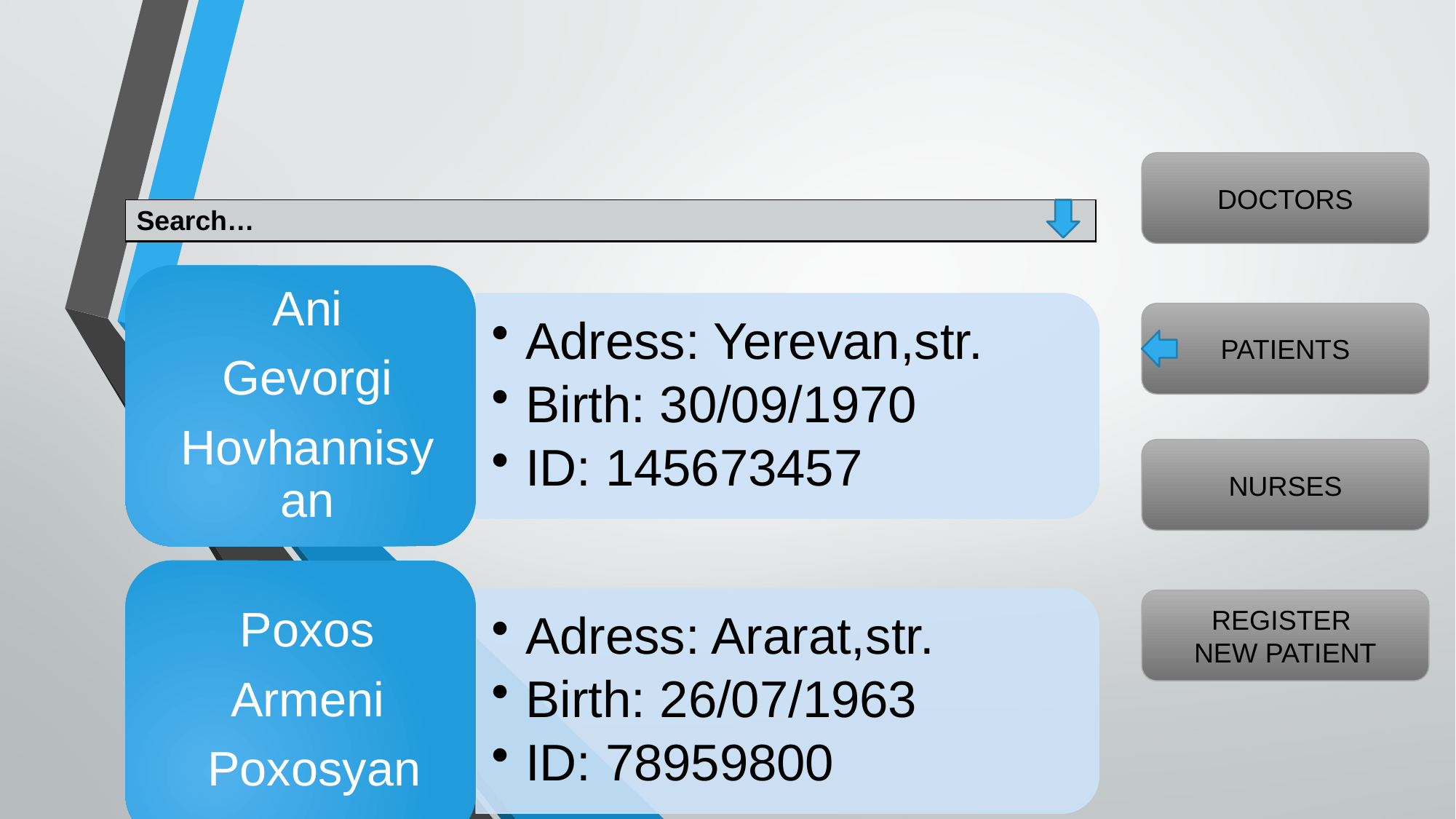

DOCTORS
| Search… |
| --- |

Adress: Yerevan,str.
Birth: 30/09/1970
ID: 145673457
Ani
Gevorgi
Hovhannisyan
Adress: Ararat,str.
Birth: 26/07/1963
ID: 78959800
Poxos
Armeni
 Poxosyan
PATIENTS

NURSES
REGISTER
NEW PATIENT